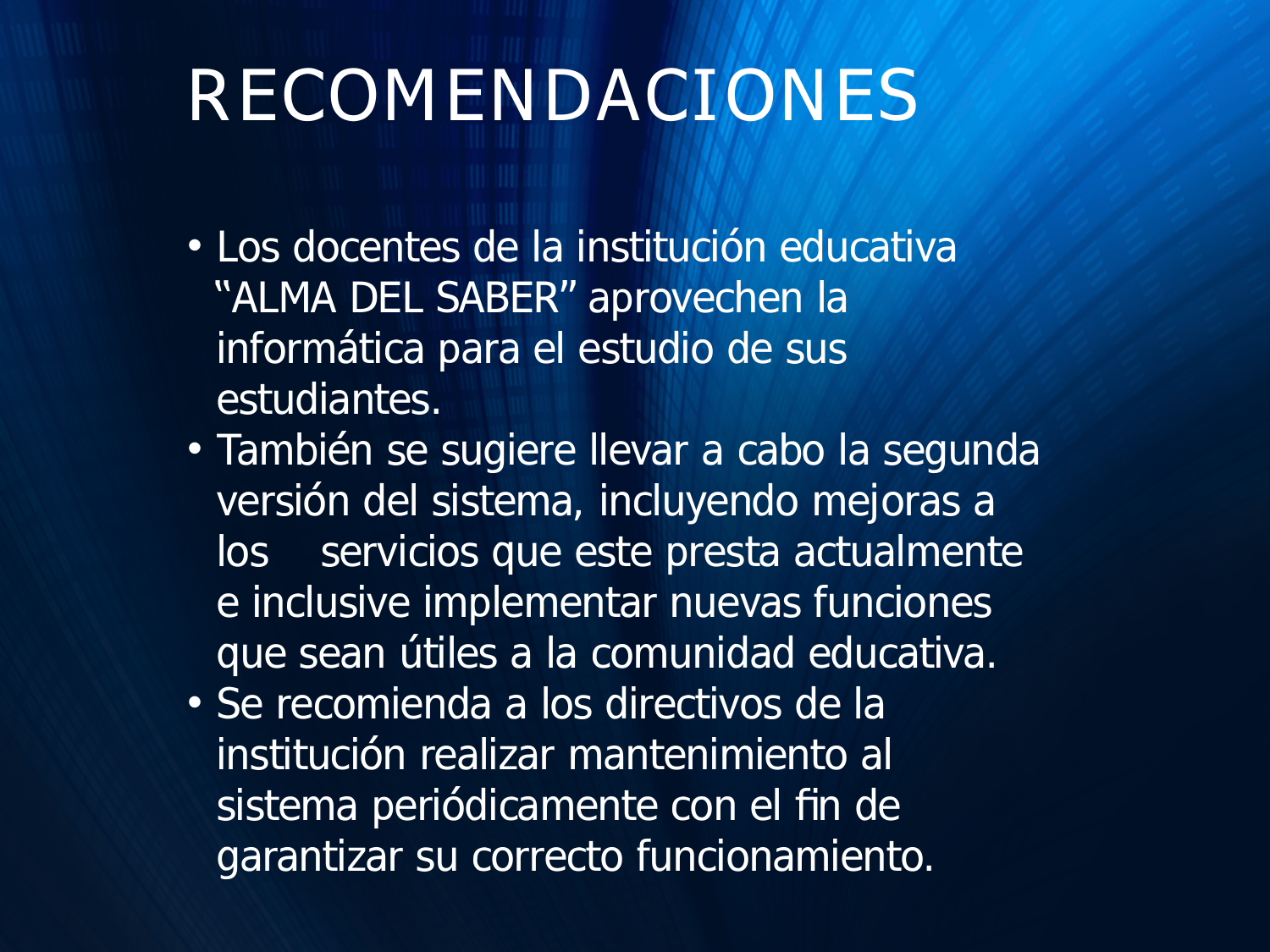

RECOMENDACIONES

Los docentes de la institución educativa “ALMA DEL SABER” aprovechen la informática para el estudio de sus estudiantes.
También se sugiere llevar a cabo la segunda versión del sistema, incluyendo mejoras a los    servicios que este presta actualmente e inclusive implementar nuevas funciones que sean útiles a la comunidad educativa.
Se recomienda a los directivos de la institución realizar mantenimiento al sistema periódicamente con el fin de garantizar su correcto funcionamiento.